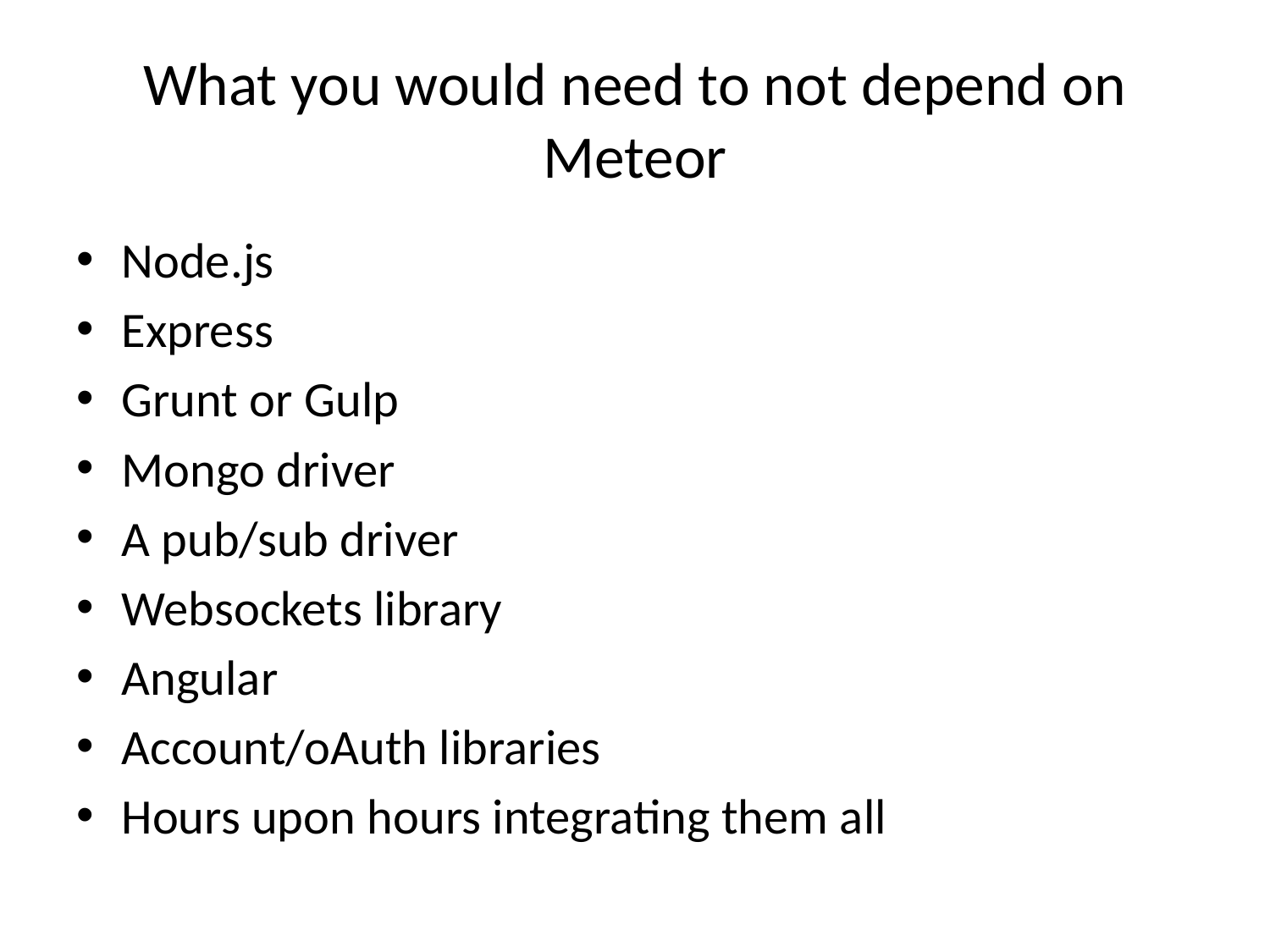

# What you would need to not depend on Meteor
Node.js
Express
Grunt or Gulp
Mongo driver
A pub/sub driver
Websockets library
Angular
Account/oAuth libraries
Hours upon hours integrating them all